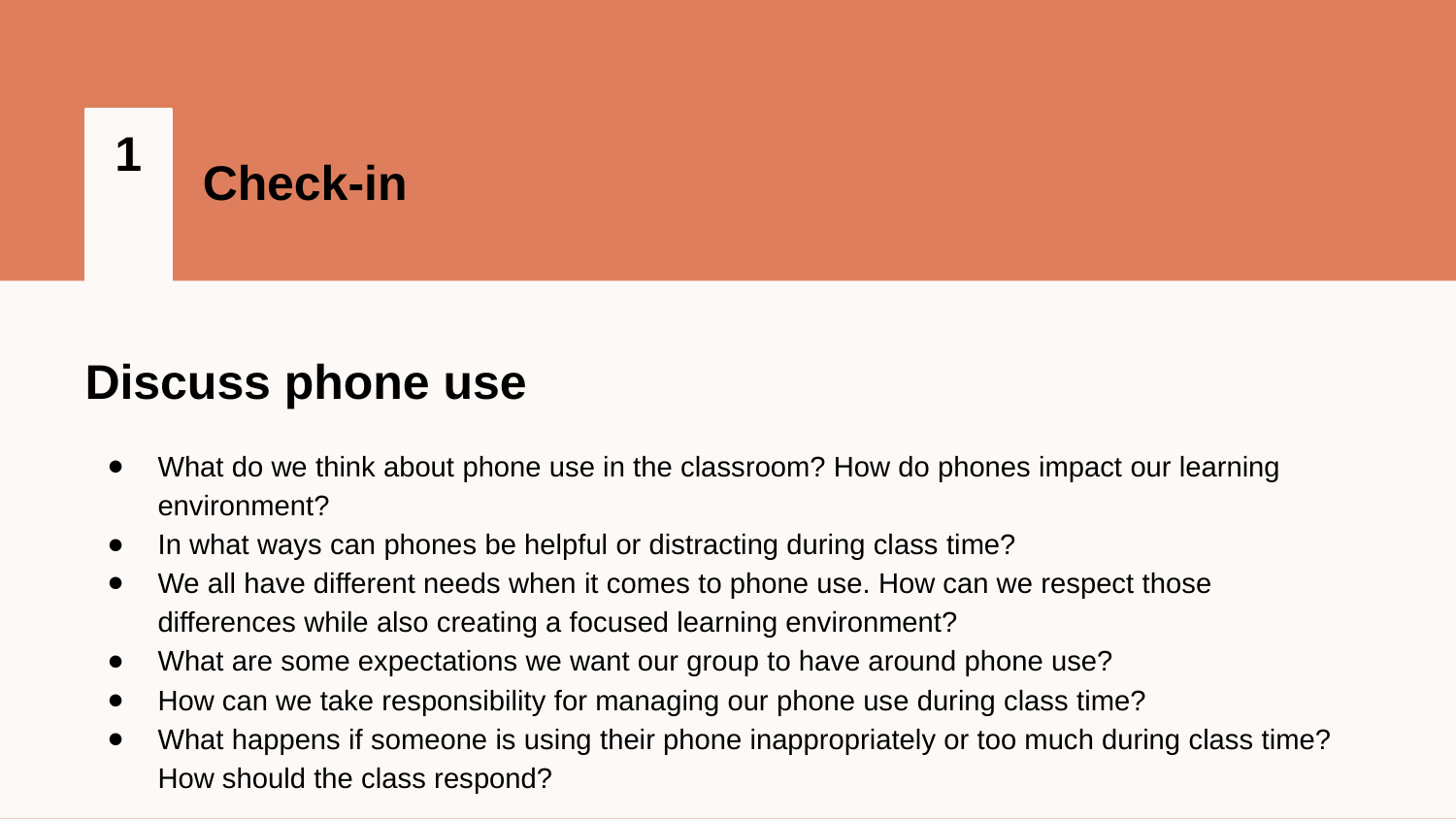

1
Check-in

Discuss phone use
What do we think about phone use in the classroom? How do phones impact our learning environment?
In what ways can phones be helpful or distracting during class time?
We all have different needs when it comes to phone use. How can we respect those differences while also creating a focused learning environment?
What are some expectations we want our group to have around phone use?
How can we take responsibility for managing our phone use during class time?
What happens if someone is using their phone inappropriately or too much during class time? How should the class respond?